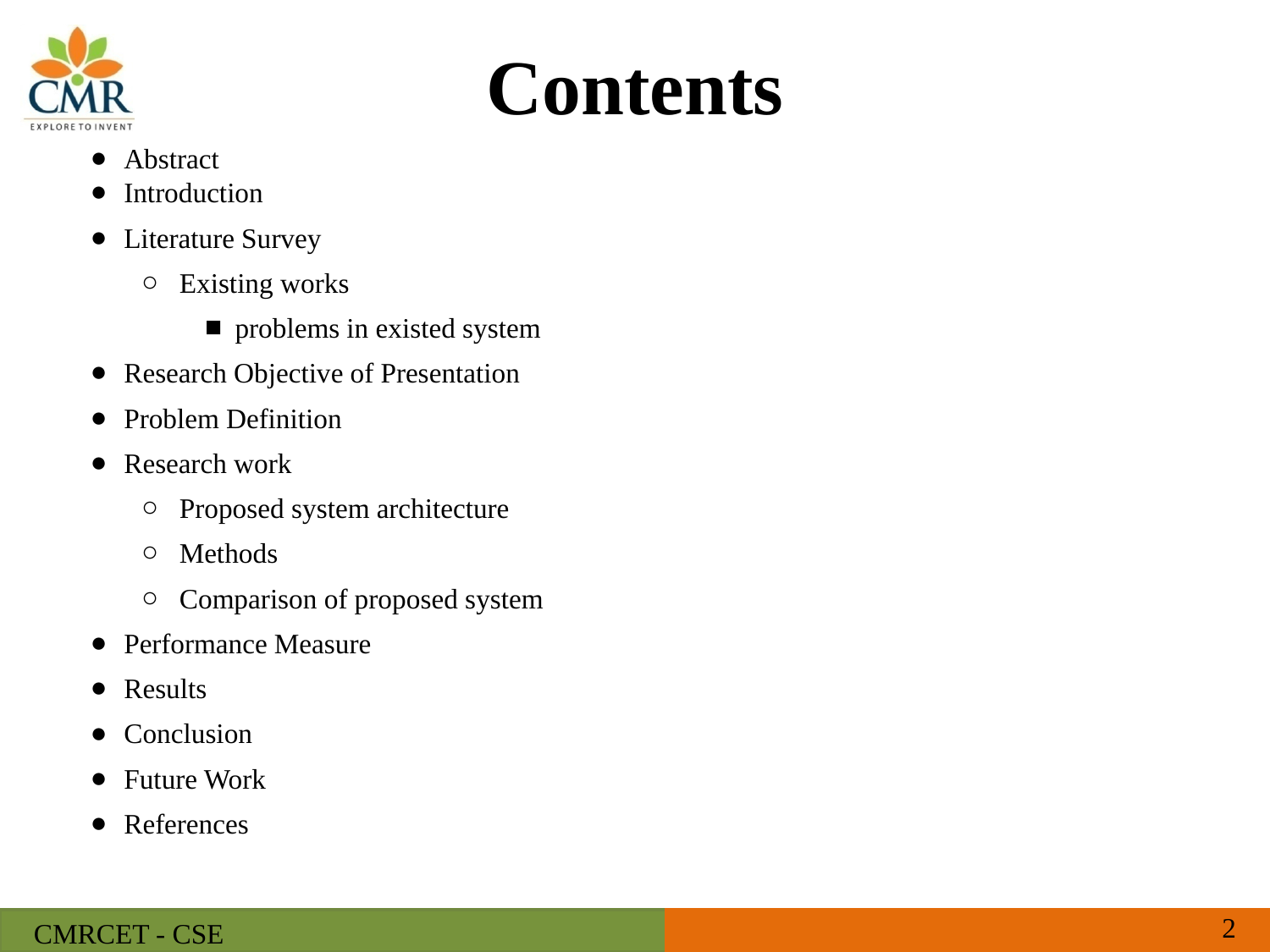

# Contents
Abstract
Introduction
Literature Survey
Existing works
problems in existed system
Research Objective of Presentation
Problem Definition
Research work
Proposed system architecture
Methods
Comparison of proposed system
Performance Measure
Results
Conclusion
Future Work
References

2
CMRCET - CSE